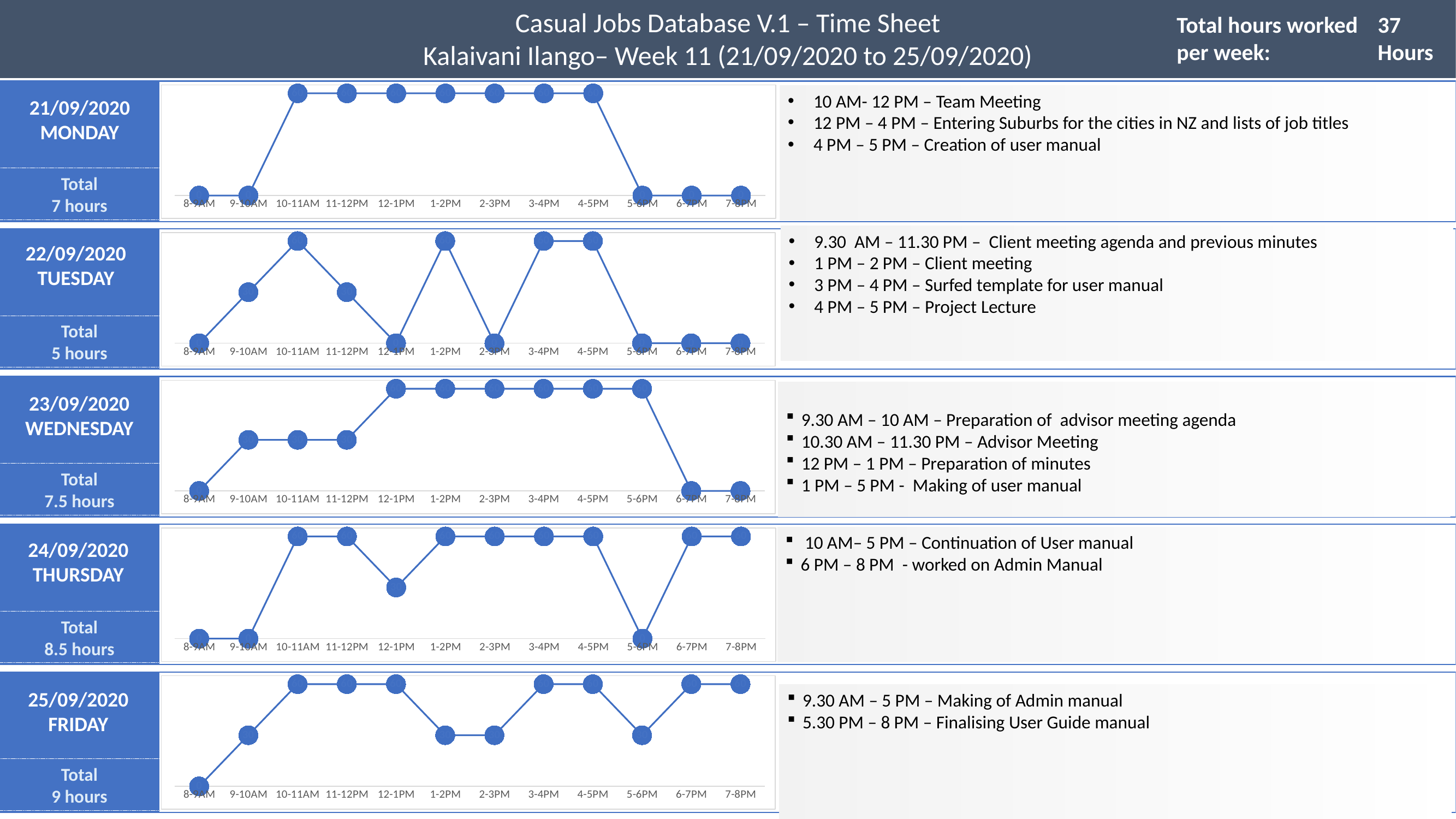

Casual Jobs Database V.1 – Time Sheet
Kalaivani Ilango– Week 11 (21/09/2020 to 25/09/2020)
Total hours worked per week:
37 Hours

### Chart

| Category | Column1 |
|---|---|
| 8-9AM | 0.0 |
| 9-10AM | 0.0 |
| 10-11AM | 60.0 |
| 11-12PM | 60.0 |
| 12-1PM | 60.0 |
| 1-2PM | 60.0 |
| 2-3PM | 60.0 |
| 3-4PM | 60.0 |
| 4-5PM | 60.0 |
| 5-6PM | 0.0 |
| 6-7PM | 0.0 |
| 7-8PM | 0.0 |
10 AM- 12 PM – Team Meeting
12 PM – 4 PM – Entering Suburbs for the cities in NZ and lists of job titles
4 PM – 5 PM – Creation of user manual

21/09/2020
MONDAY
Total
7 hours
9.30  AM – 11.30 PM –  Client meeting agenda and previous minutes
1 PM – 2 PM – Client meeting
3 PM – 4 PM – Surfed template for user manual
4 PM – 5 PM – Project Lecture

### Chart

| Category | Series 1 |
|---|---|
| 8-9AM | 0.0 |
| 9-10AM | 30.0 |
| 10-11AM | 60.0 |
| 11-12PM | 30.0 |
| 12-1PM | 0.0 |
| 1-2PM | 60.0 |
| 2-3PM | 0.0 |
| 3-4PM | 60.0 |
| 4-5PM | 60.0 |
| 5-6PM | 0.0 |
| 6-7PM | 0.0 |
| 7-8PM | 0.0 |
22/09/2020
TUESDAY
Total
5 hours

### Chart

| Category | Series 1 |
|---|---|
| 8-9AM | 0.0 |
| 9-10AM | 30.0 |
| 10-11AM | 30.0 |
| 11-12PM | 30.0 |
| 12-1PM | 60.0 |
| 1-2PM | 60.0 |
| 2-3PM | 60.0 |
| 3-4PM | 60.0 |
| 4-5PM | 60.0 |
| 5-6PM | 60.0 |
| 6-7PM | 0.0 |
| 7-8PM | 0.0 |
9.30 AM – 10 AM – Preparation of  advisor meeting agenda
10.30 AM – 11.30 PM – Advisor Meeting
12 PM – 1 PM – Preparation of minutes
1 PM – 5 PM -  Making of user manual

23/09/2020
WEDNESDAY
Total
7.5 hours

### Chart

| Category | Series 1 |
|---|---|
| 8-9AM | 0.0 |
| 9-10AM | 0.0 |
| 10-11AM | 60.0 |
| 11-12PM | 60.0 |
| 12-1PM | 30.0 |
| 1-2PM | 60.0 |
| 2-3PM | 60.0 |
| 3-4PM | 60.0 |
| 4-5PM | 60.0 |
| 5-6PM | 0.0 |
| 6-7PM | 60.0 |
| 7-8PM | 60.0 |
 10 AM– 5 PM – Continuation of User manual
6 PM – 8 PM  - worked on Admin Manual

24/09/2020
THURSDAY
Total
8.5 hours

### Chart

| Category | Series 1 |
|---|---|
| 8-9AM | 0.0 |
| 9-10AM | 30.0 |
| 10-11AM | 60.0 |
| 11-12PM | 60.0 |
| 12-1PM | 60.0 |
| 1-2PM | 30.0 |
| 2-3PM | 30.0 |
| 3-4PM | 60.0 |
| 4-5PM | 60.0 |
| 5-6PM | 30.0 |
| 6-7PM | 60.0 |
| 7-8PM | 60.0 |
25/09/2020
FRIDAY
9.30 AM – 5 PM – Making of Admin manual
5.30 PM – 8 PM – Finalising User Guide manual

Total
9 hours